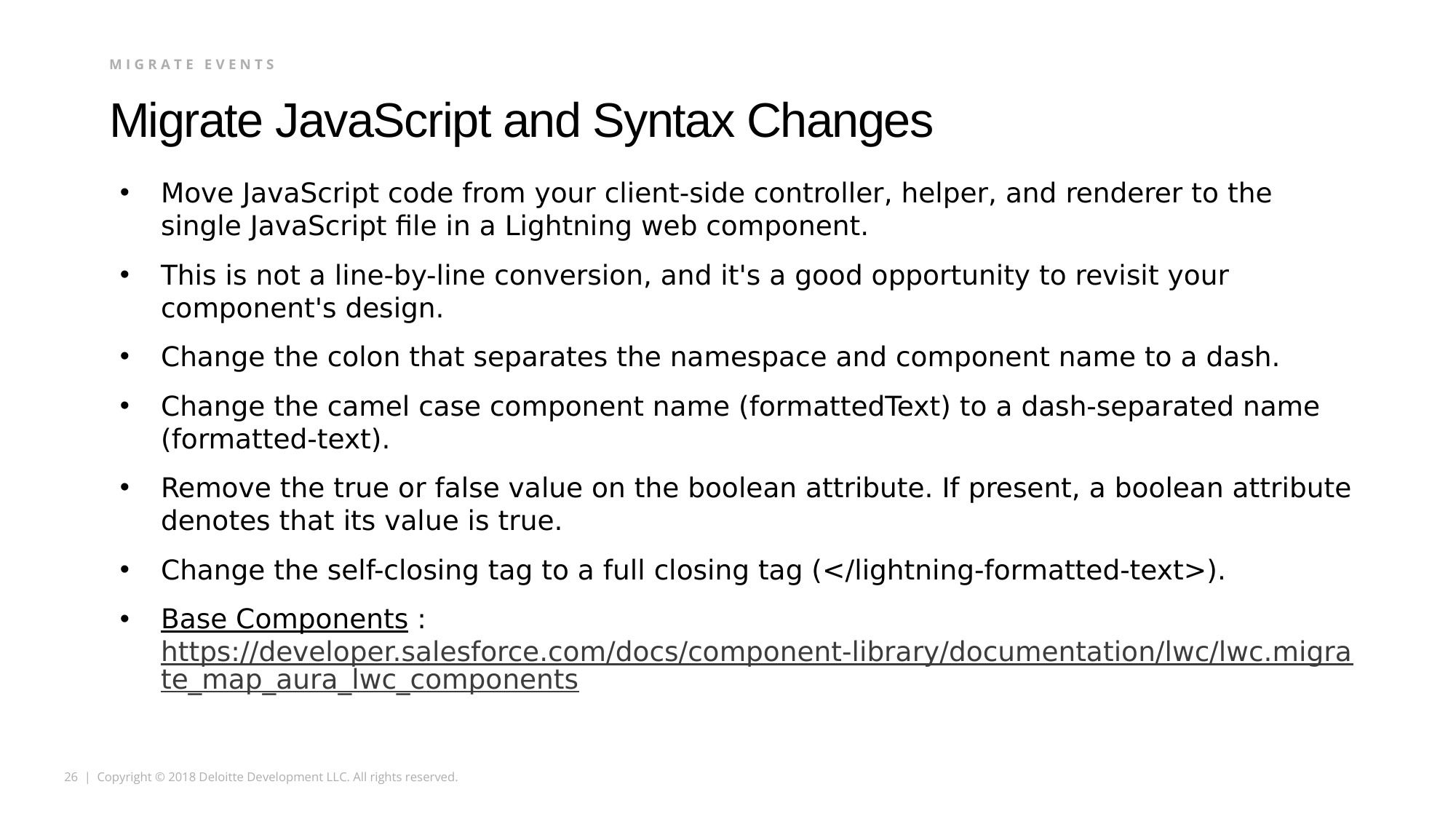

Migrate events
# Migrate JavaScript and Syntax Changes
Move JavaScript code from your client-side controller, helper, and renderer to the single JavaScript file in a Lightning web component.
This is not a line-by-line conversion, and it's a good opportunity to revisit your component's design.
Change the colon that separates the namespace and component name to a dash.
Change the camel case component name (formattedText) to a dash-separated name (formatted-text).
Remove the true or false value on the boolean attribute. If present, a boolean attribute denotes that its value is true.
Change the self-closing tag to a full closing tag (</lightning-formatted-text>).
Base Components : https://developer.salesforce.com/docs/component-library/documentation/lwc/lwc.migrate_map_aura_lwc_components